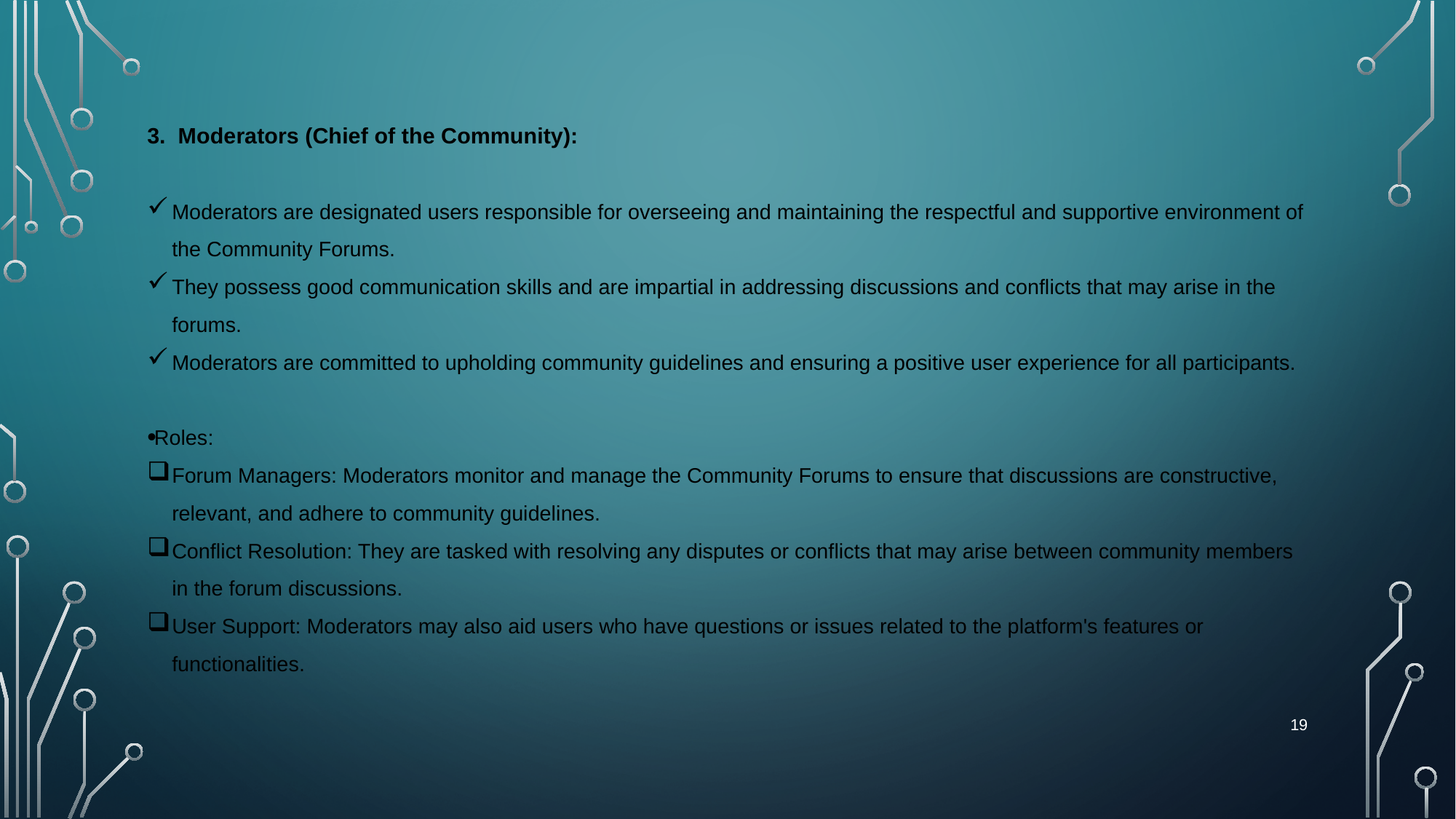

3.  Moderators (Chief of the Community):

Moderators are designated users responsible for overseeing and maintaining the respectful and supportive environment of the Community Forums.
They possess good communication skills and are impartial in addressing discussions and conflicts that may arise in the forums.
Moderators are committed to upholding community guidelines and ensuring a positive user experience for all participants.

Roles:
Forum Managers: Moderators monitor and manage the Community Forums to ensure that discussions are constructive, relevant, and adhere to community guidelines.
Conflict Resolution: They are tasked with resolving any disputes or conflicts that may arise between community members in the forum discussions.
User Support: Moderators may also aid users who have questions or issues related to the platform's features or functionalities.

19